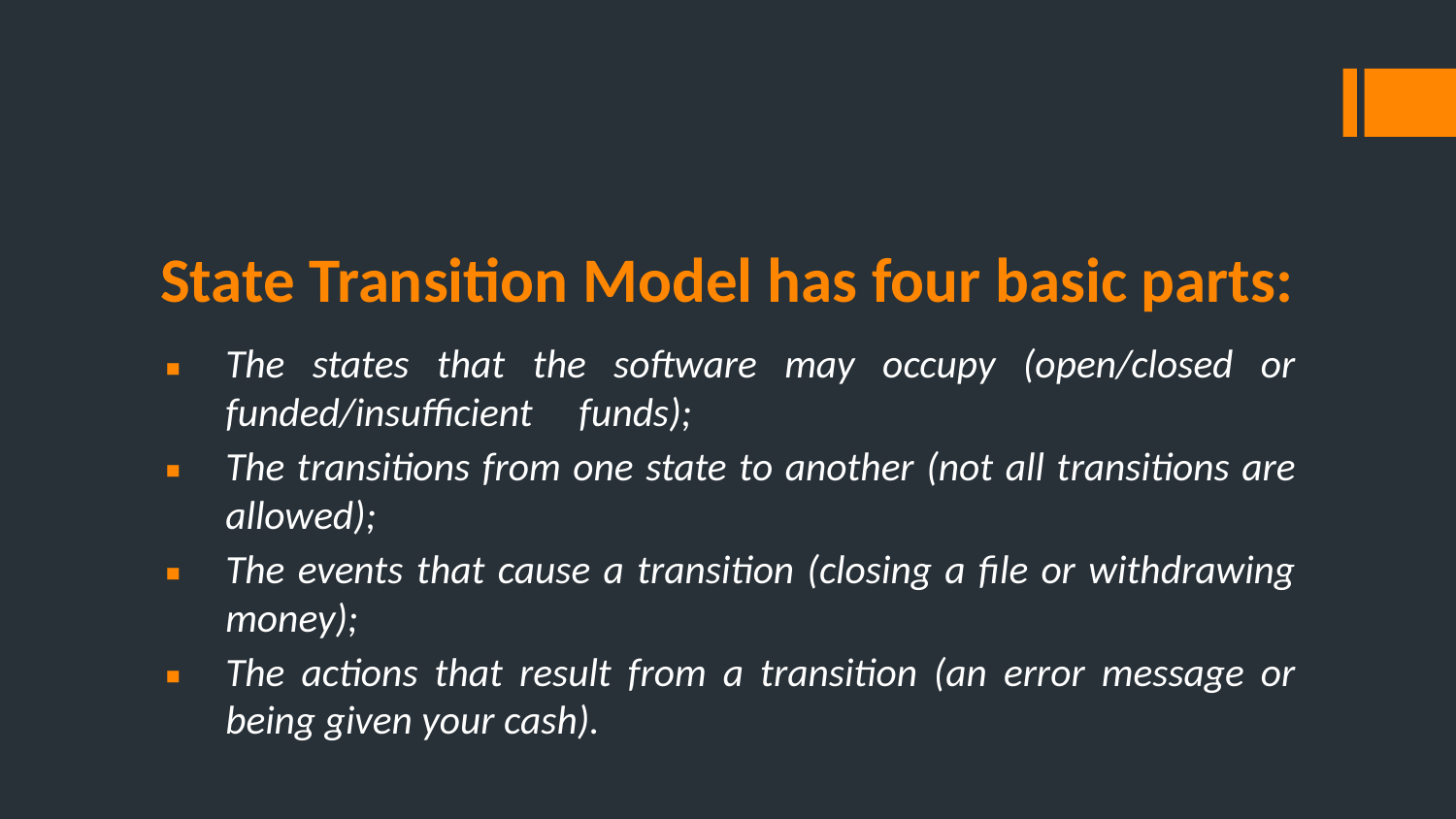

# State Transition Model has four basic parts:
The states that the software may occupy (open/closed or funded/insufficient     funds);
The transitions from one state to another (not all transitions are allowed);
The events that cause a transition (closing a file or withdrawing money);
The actions that result from a transition (an error message or being given your cash).